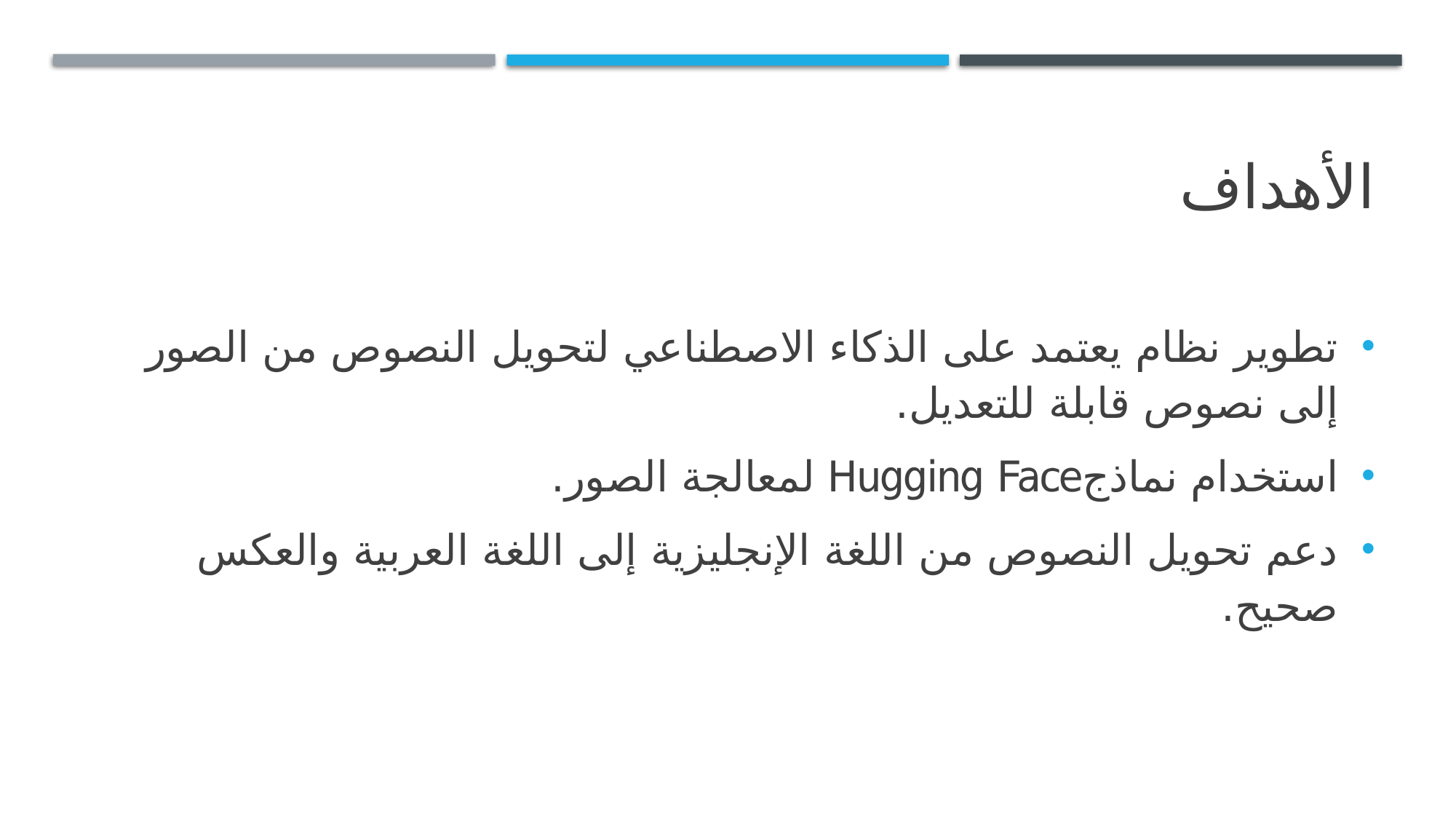

# الأهداف
تطوير نظام يعتمد على الذكاء الاصطناعي لتحويل النصوص من الصور إلى نصوص قابلة للتعديل.
استخدام نماذجHugging Face لمعالجة الصور.
دعم تحويل النصوص من اللغة الإنجليزية إلى اللغة العربية والعكس صحيح.